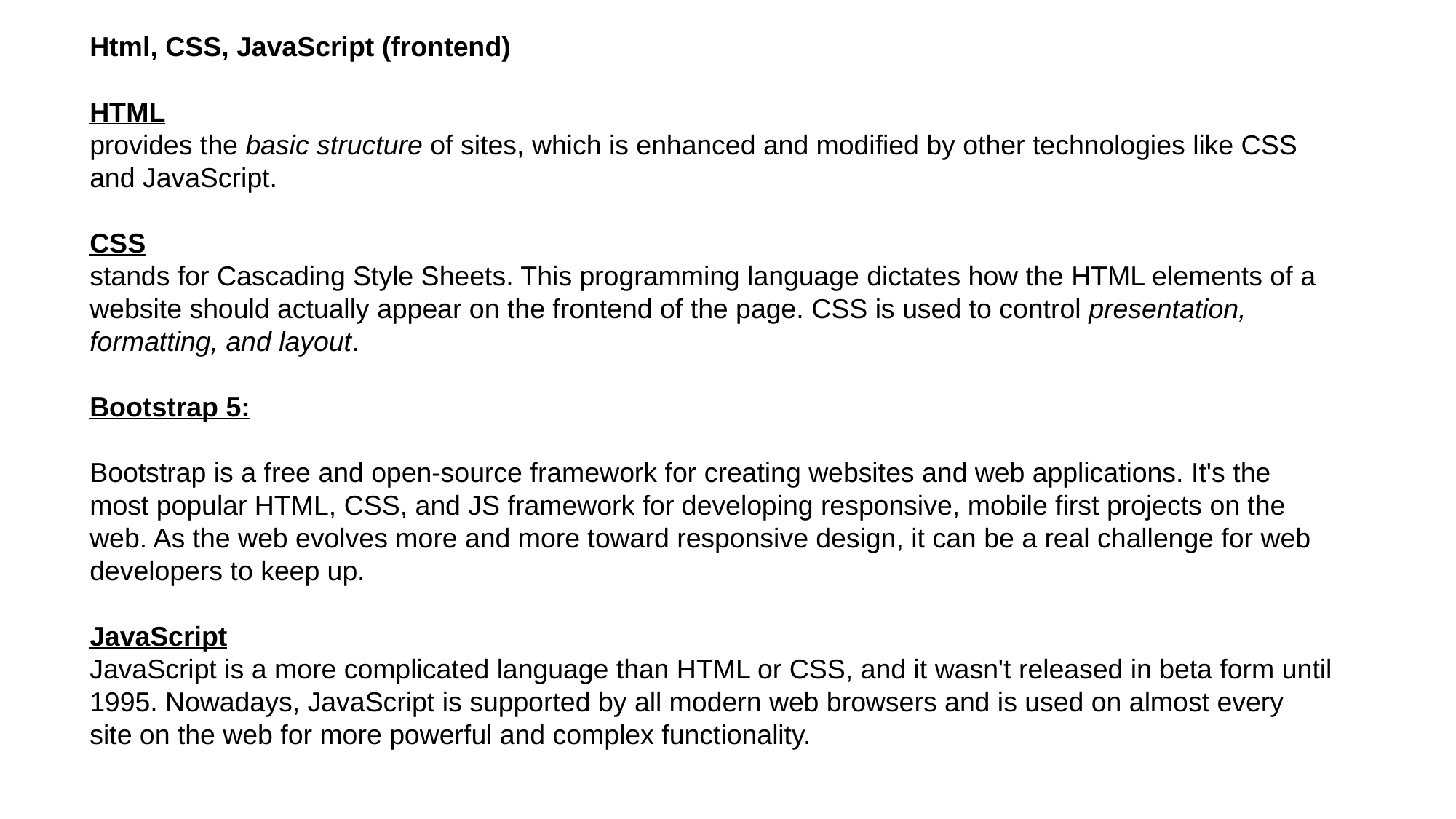

Html, CSS, JavaScript (frontend)

HTML
provides the basic structure of sites, which is enhanced and modified by other technologies like CSS and JavaScript.

CSS
stands for Cascading Style Sheets. This programming language dictates how the HTML elements of a website should actually appear on the frontend of the page. CSS is used to control presentation, formatting, and layout.

Bootstrap 5:

Bootstrap is a free and open-source framework for creating websites and web applications. It's the most popular HTML, CSS, and JS framework for developing responsive, mobile first projects on the web. As the web evolves more and more toward responsive design, it can be a real challenge for web developers to keep up.

JavaScript
JavaScript is a more complicated language than HTML or CSS, and it wasn't released in beta form until 1995. Nowadays, JavaScript is supported by all modern web browsers and is used on almost every site on the web for more powerful and complex functionality.